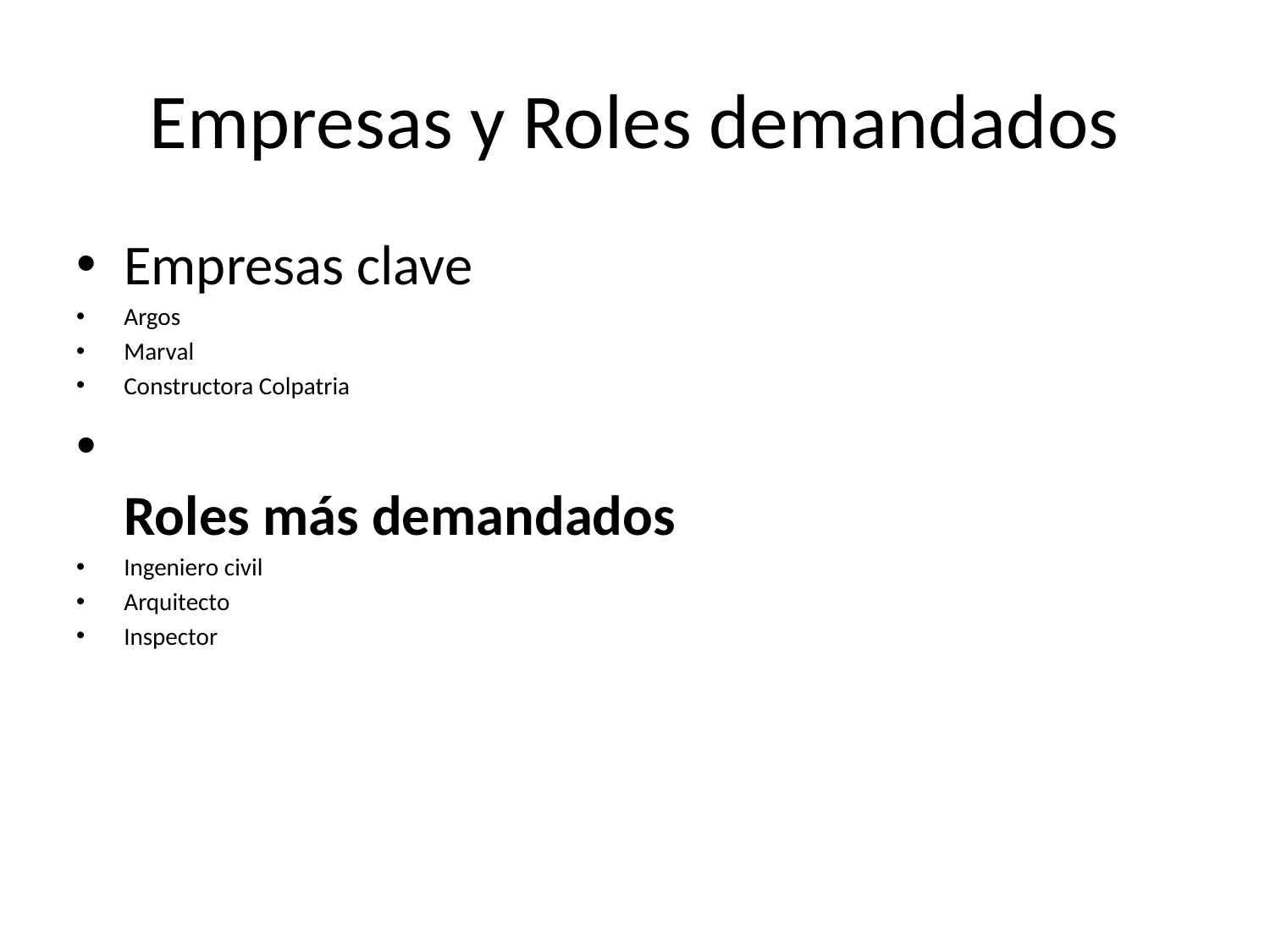

# Empresas y Roles demandados
Empresas clave
Argos
Marval
Constructora Colpatria
Roles más demandados
Ingeniero civil
Arquitecto
Inspector